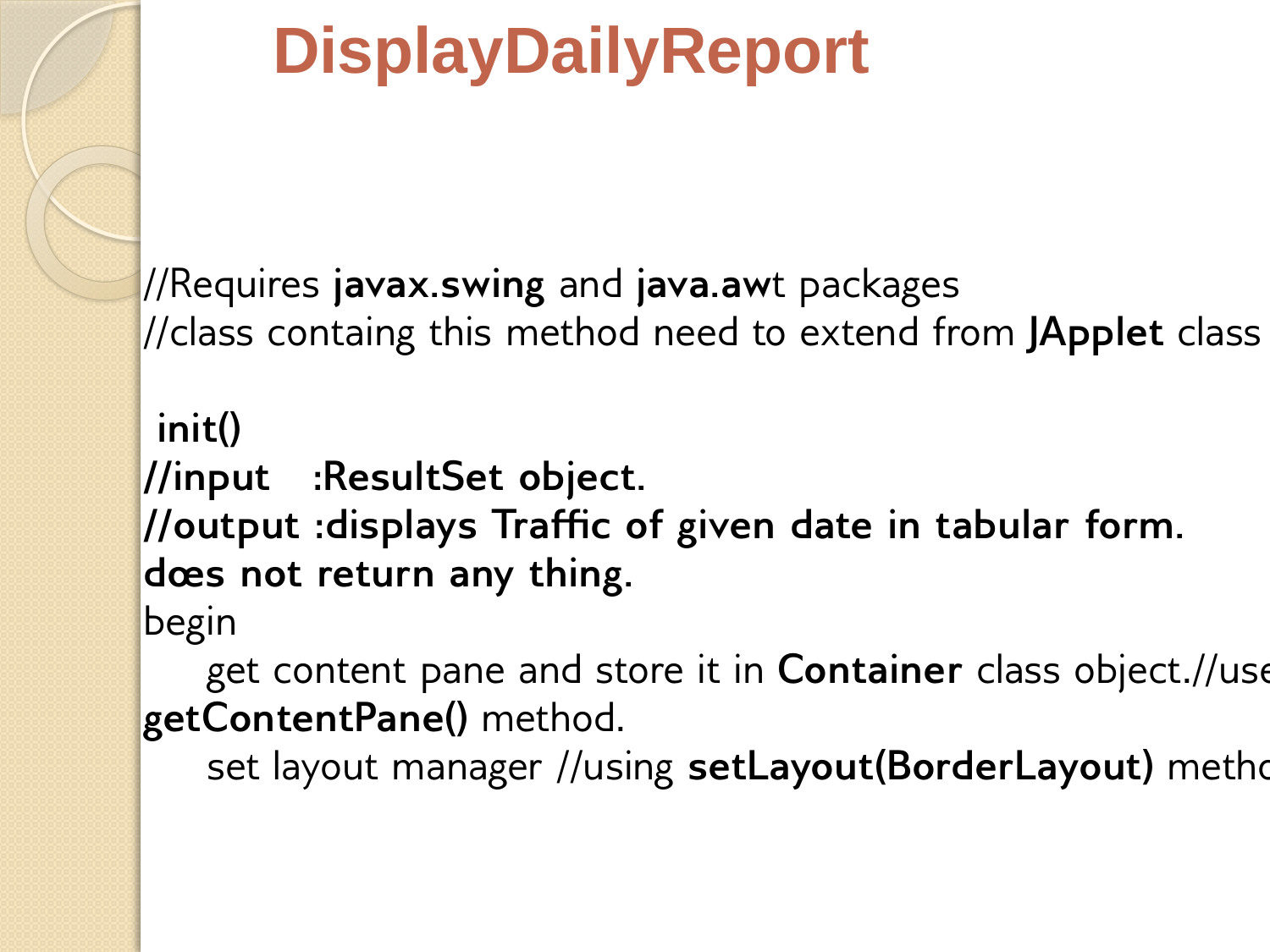

DisplayDailyReport

//Requires javax.swing and java.awt packages
//class containg this method need to extend from JApplet class

 init()‏
//input   :ResultSet object.
//output :displays Traffic of given date in tabular form.
does not return any thing.
begin
	get content pane and store it in Container class object.//use getContentPane() method.
	set layout manager //using setLayout(BorderLayout) method.

52